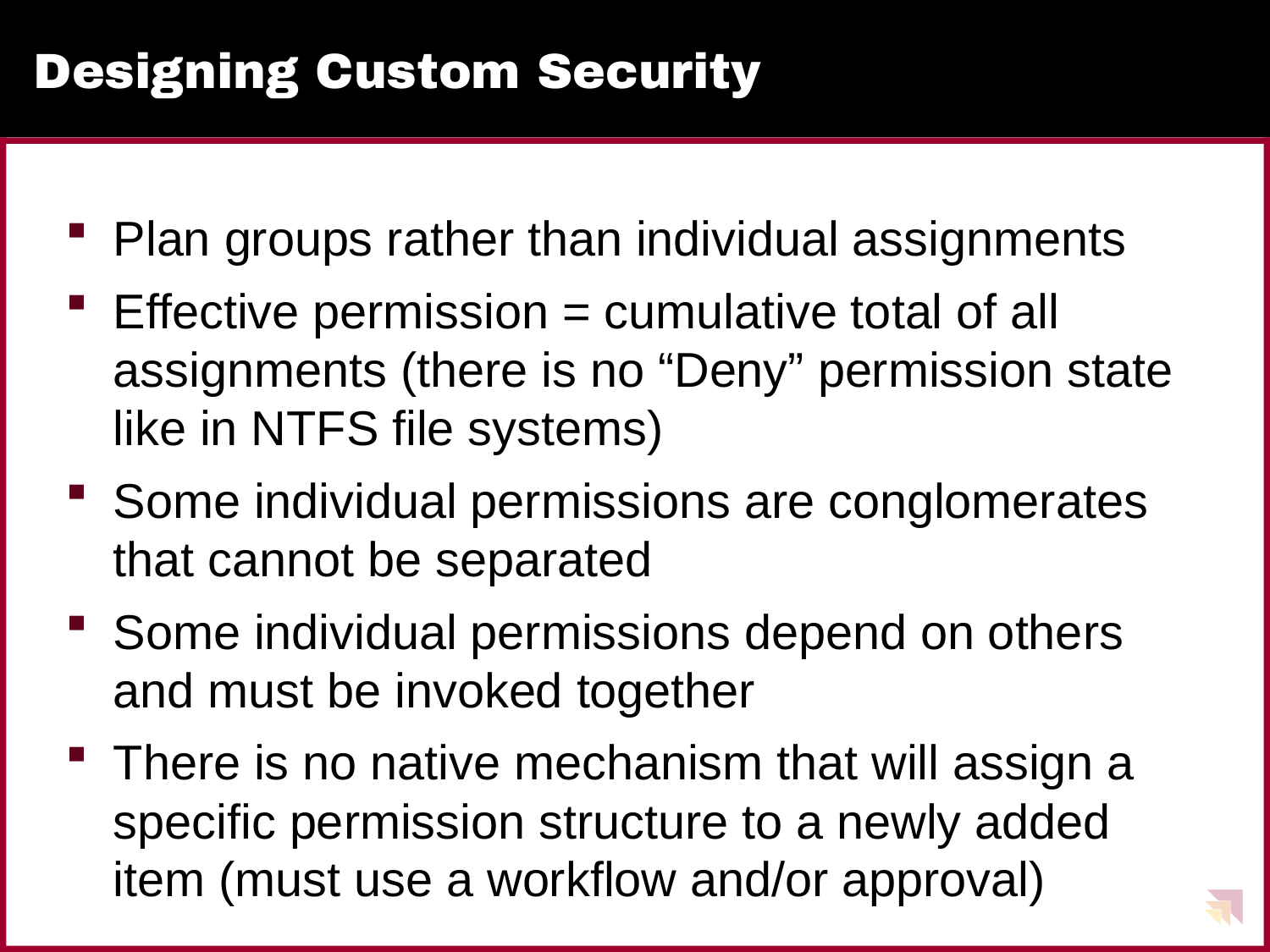

# Designing Custom Security
Plan groups rather than individual assignments
Effective permission = cumulative total of all assignments (there is no “Deny” permission state like in NTFS file systems)
Some individual permissions are conglomerates that cannot be separated
Some individual permissions depend on others and must be invoked together
There is no native mechanism that will assign a specific permission structure to a newly added item (must use a workflow and/or approval)